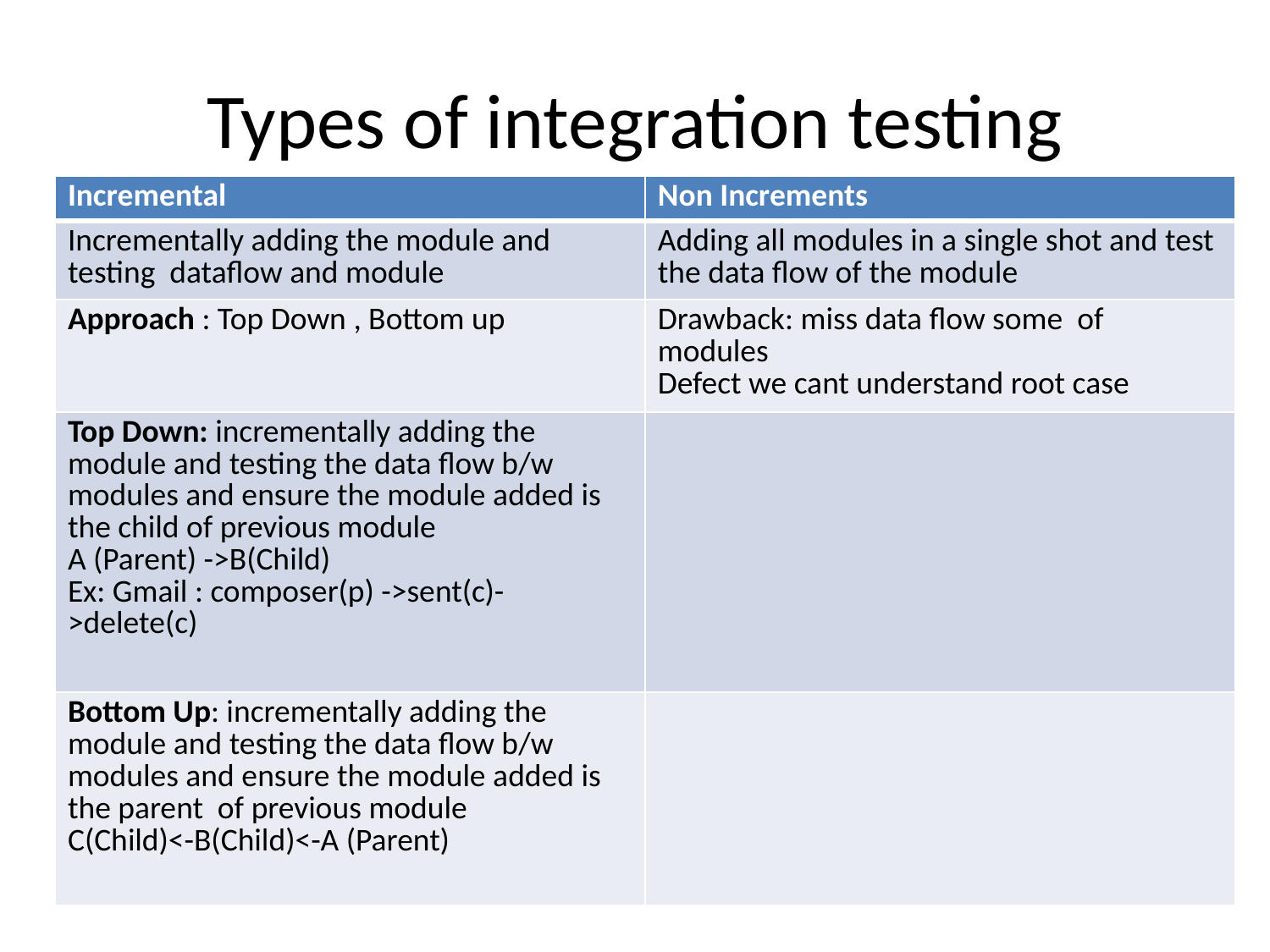

# Types of integration testing
| Incremental | Non Increments |
| --- | --- |
| Incrementally adding the module and testing dataflow and module | Adding all modules in a single shot and test the data flow of the module |
| Approach : Top Down , Bottom up | Drawback: miss data flow some of modules Defect we cant understand root case |
| Top Down: incrementally adding the module and testing the data flow b/w modules and ensure the module added is the child of previous module A (Parent) ->B(Child) Ex: Gmail : composer(p) ->sent(c)->delete(c) |  |
| Bottom Up: incrementally adding the module and testing the data flow b/w modules and ensure the module added is the parent of previous module C(Child)<-B(Child)<-A (Parent) |  |